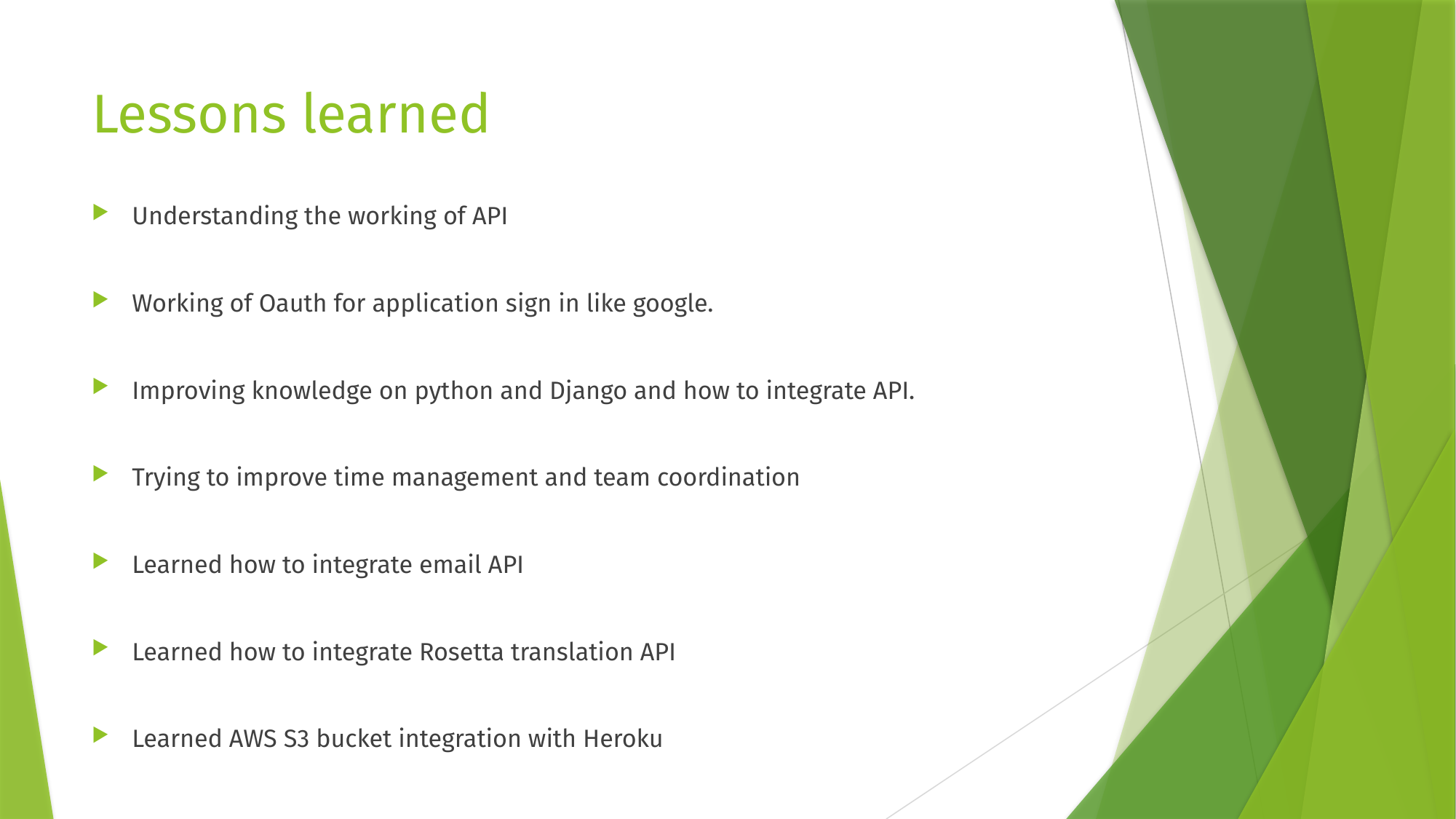

# Lessons learned
Understanding the working of API

Working of Oauth for application sign in like google.

Improving knowledge on python and Django and how to integrate API.

Trying to improve time management and team coordination

Learned how to integrate email API

Learned how to integrate Rosetta translation API

Learned AWS S3 bucket integration with Heroku